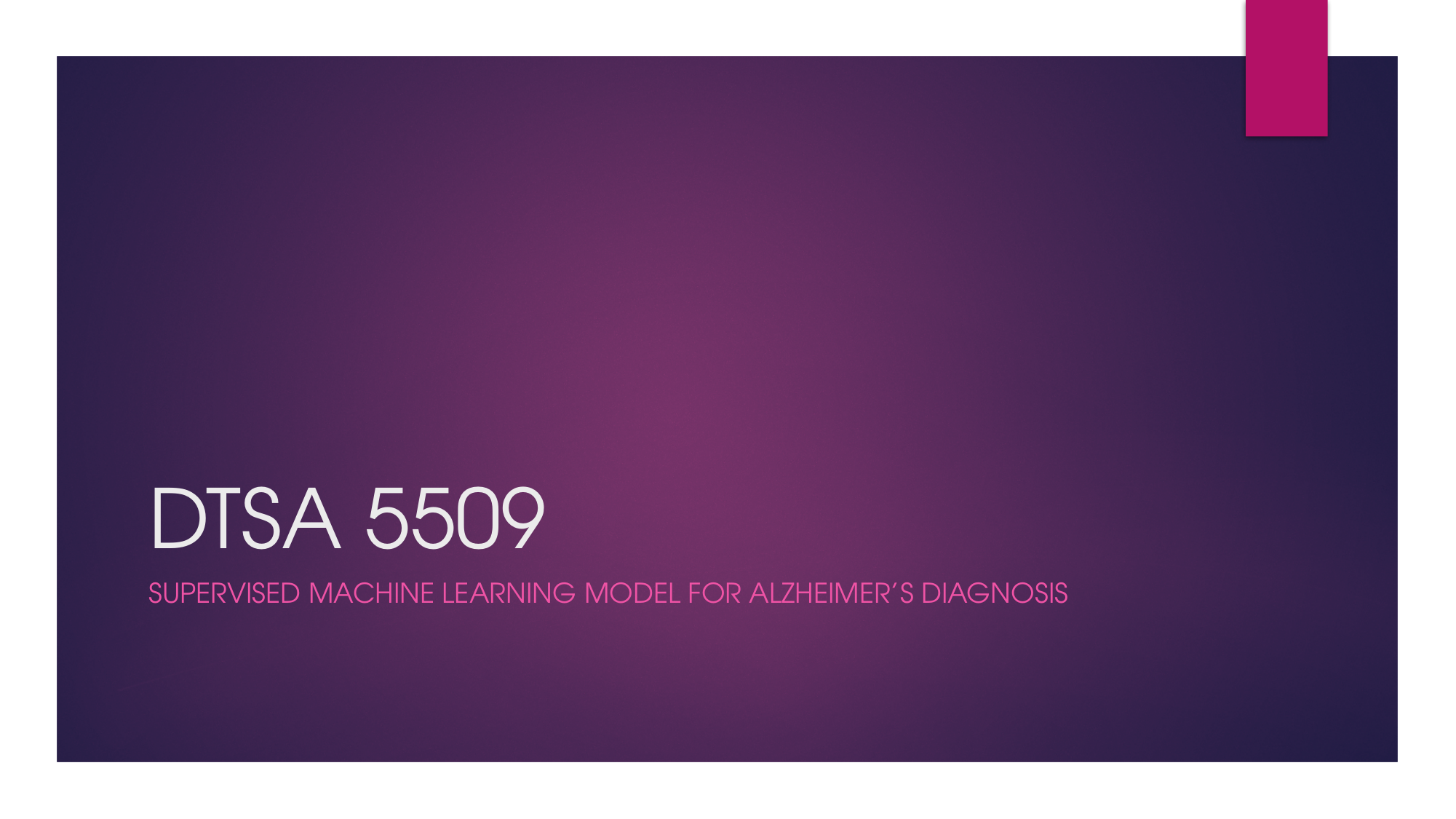

# DTSA 5509
Supervised Machine Learning Model for Alzheimer’s Diagnosis